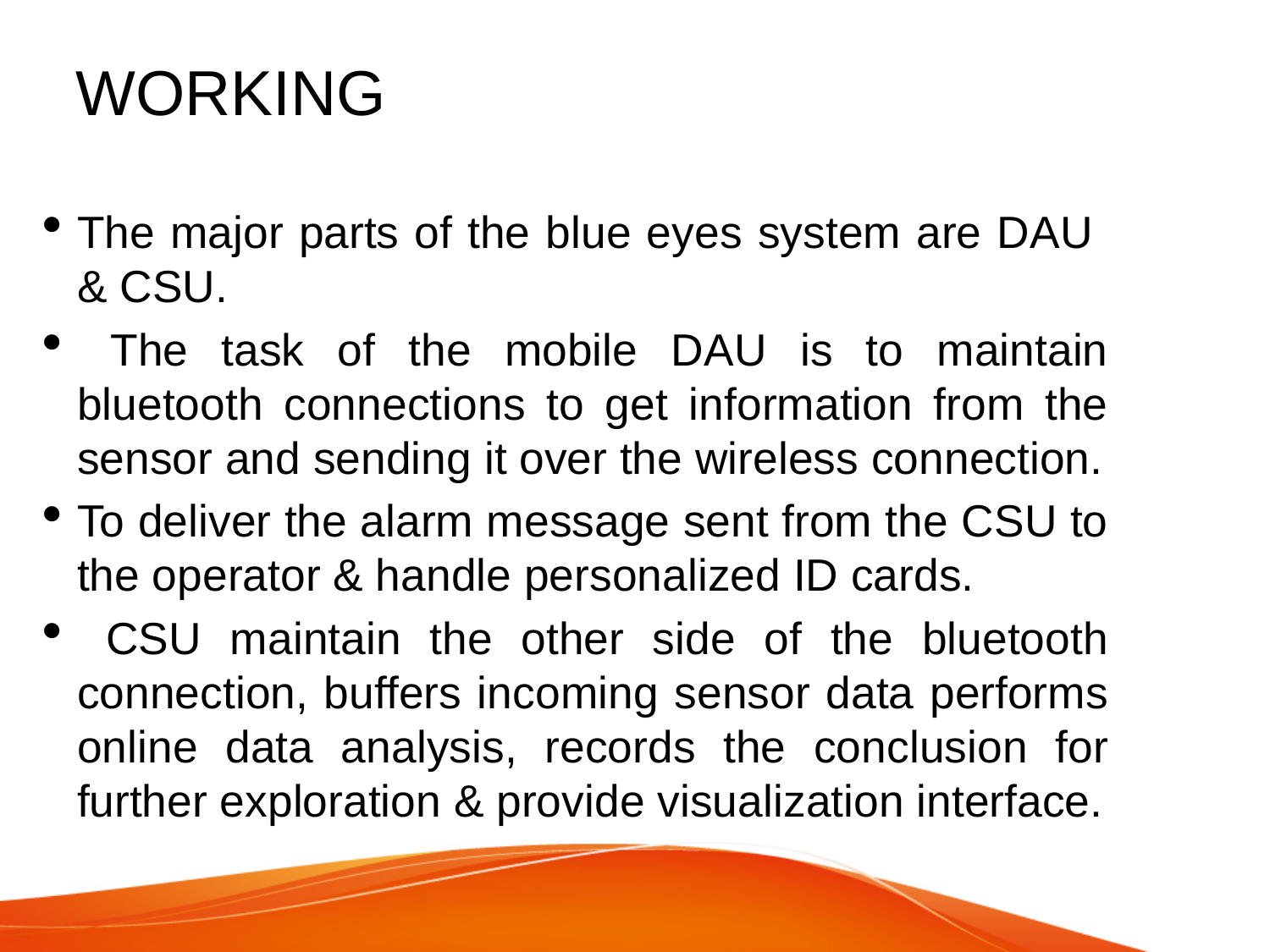

# WORKING
The major parts of the blue eyes system are DAU  & CSU.
 The task of the mobile DAU is to maintain bluetooth connections to get information from the sensor and sending it over the wireless connection.
To deliver the alarm message sent from the CSU to the operator & handle personalized ID cards.
 CSU maintain the other side of the bluetooth connection, buffers incoming sensor data performs online data analysis, records the conclusion for further exploration & provide visualization interface.